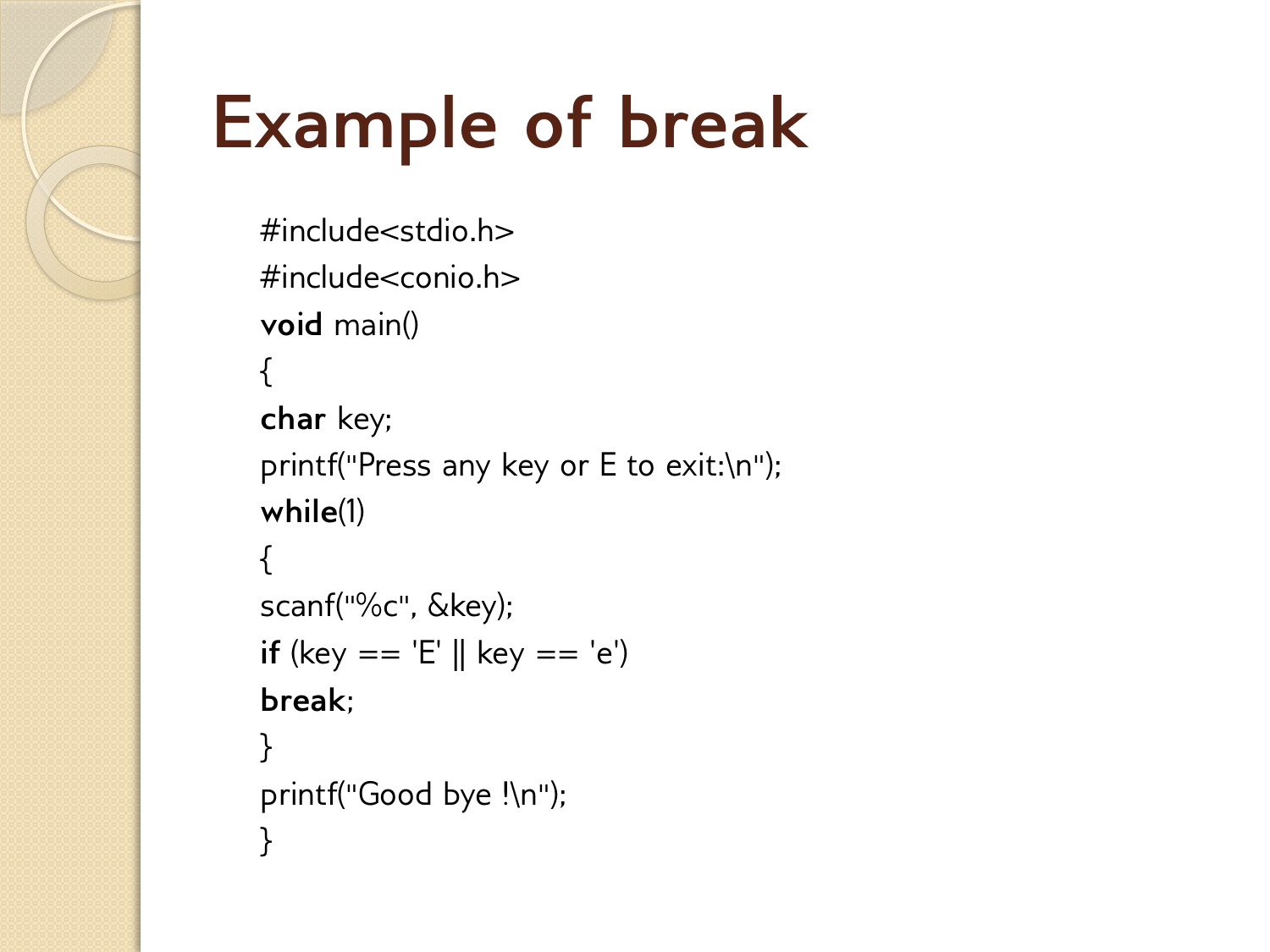

# Example of break
	#include<stdio.h>
	#include<conio.h>
	void main()
	{
	char key;
	printf("Press any key or E to exit:\n");
	while(1)
	{
	scanf("%c", &key);
	if (key == 'E' || key == 'e')
	break;
	}
	printf("Good bye !\n");
	}